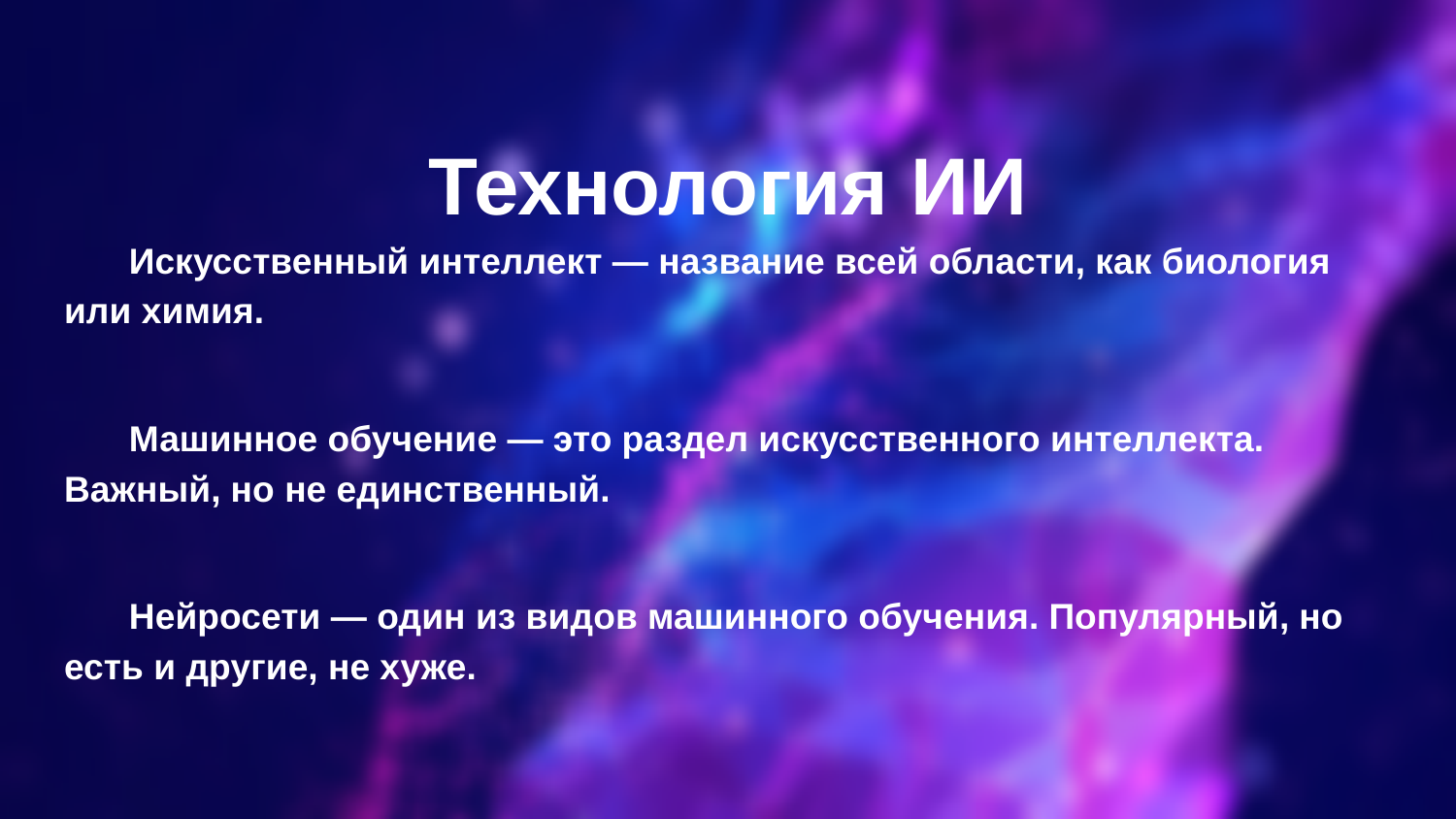

# Технология ИИ

Искусственный интеллект — название всей области, как биология или химия.

Машинное обучение — это раздел искусственного интеллекта. Важный, но не единственный.

Нейросети — один из видов машинного обучения. Популярный, но есть и другие, не хуже.